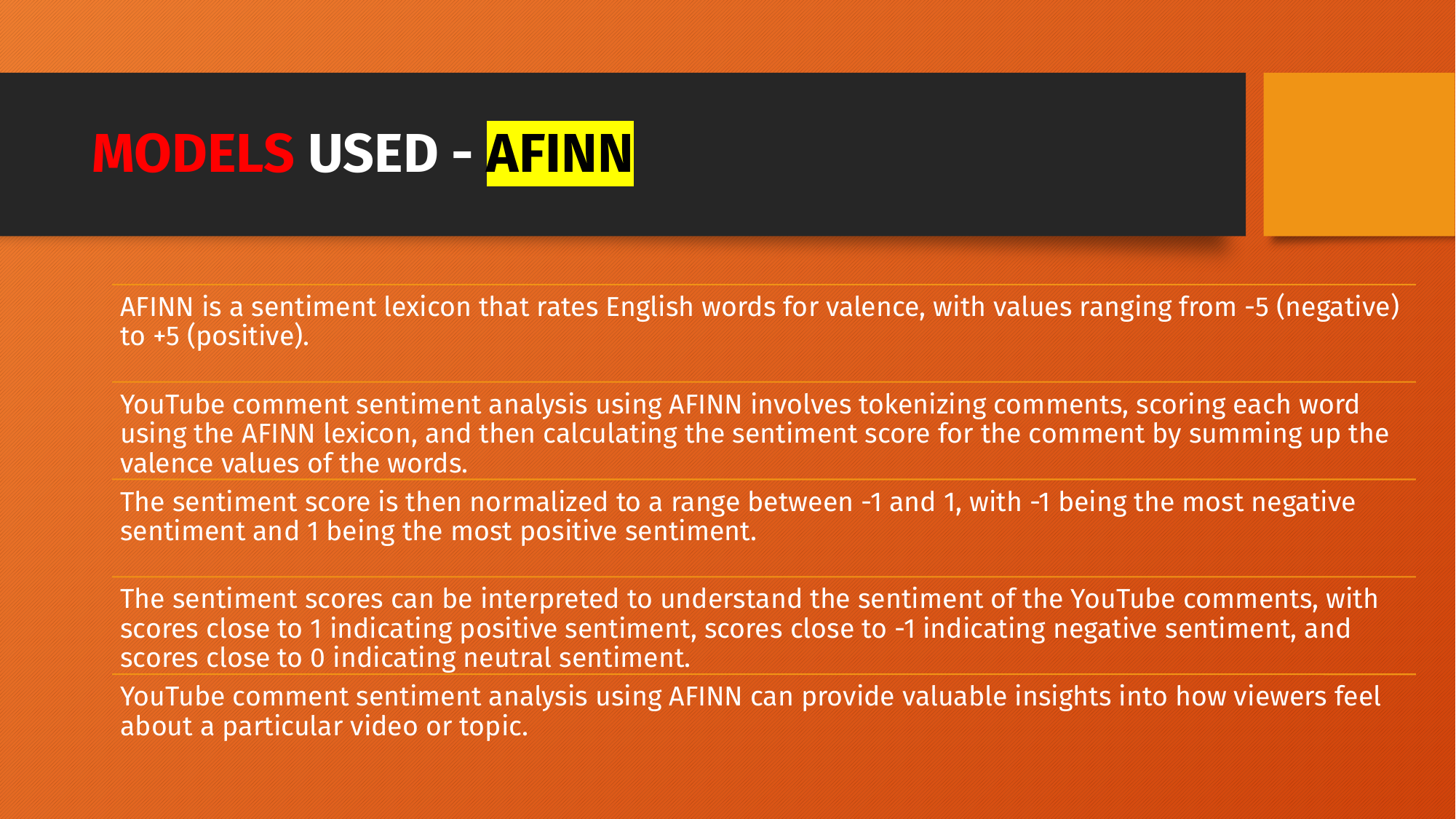

# MODELS USED - AFINN
AFINN is a sentiment lexicon that rates English words for valence, with values ranging from -5 (negative) to +5 (positive).
YouTube comment sentiment analysis using AFINN involves tokenizing comments, scoring each word using the AFINN lexicon, and then calculating the sentiment score for the comment by summing up the valence values of the words.
The sentiment score is then normalized to a range between -1 and 1, with -1 being the most negative sentiment and 1 being the most positive sentiment.
The sentiment scores can be interpreted to understand the sentiment of the YouTube comments, with scores close to 1 indicating positive sentiment, scores close to -1 indicating negative sentiment, and scores close to 0 indicating neutral sentiment.
YouTube comment sentiment analysis using AFINN can provide valuable insights into how viewers feel about a particular video or topic.